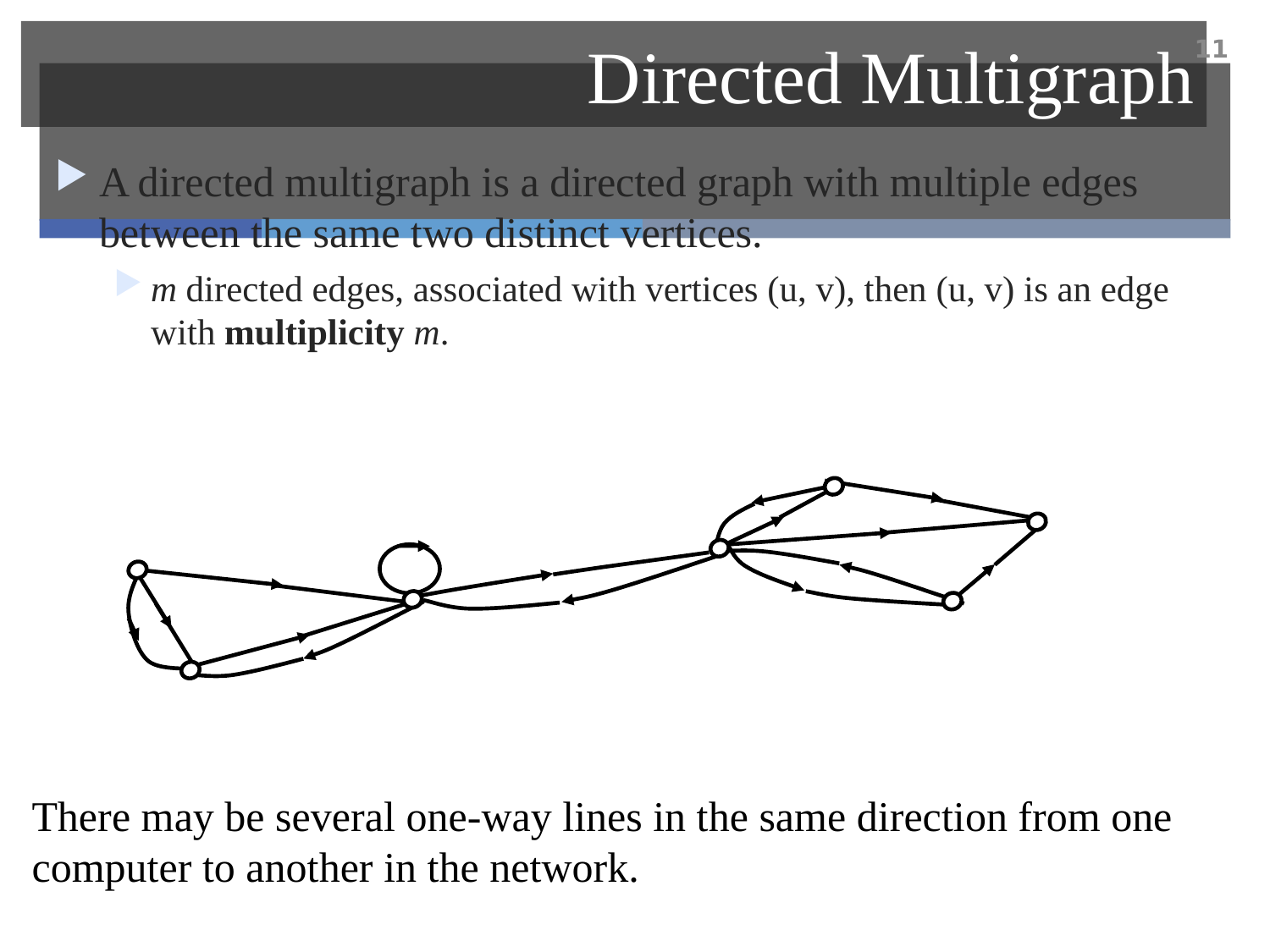

# Directed Multigraph
11
A directed multigraph is a directed graph with multiple edges between the same two distinct vertices.
m directed edges, associated with vertices (u, v), then (u, v) is an edge with multiplicity m.
Detroit
New York

Chicago

San Francisco

Denver
Washington

Los Angeles
There may be several one-way lines in the same direction from one computer to another in the network.